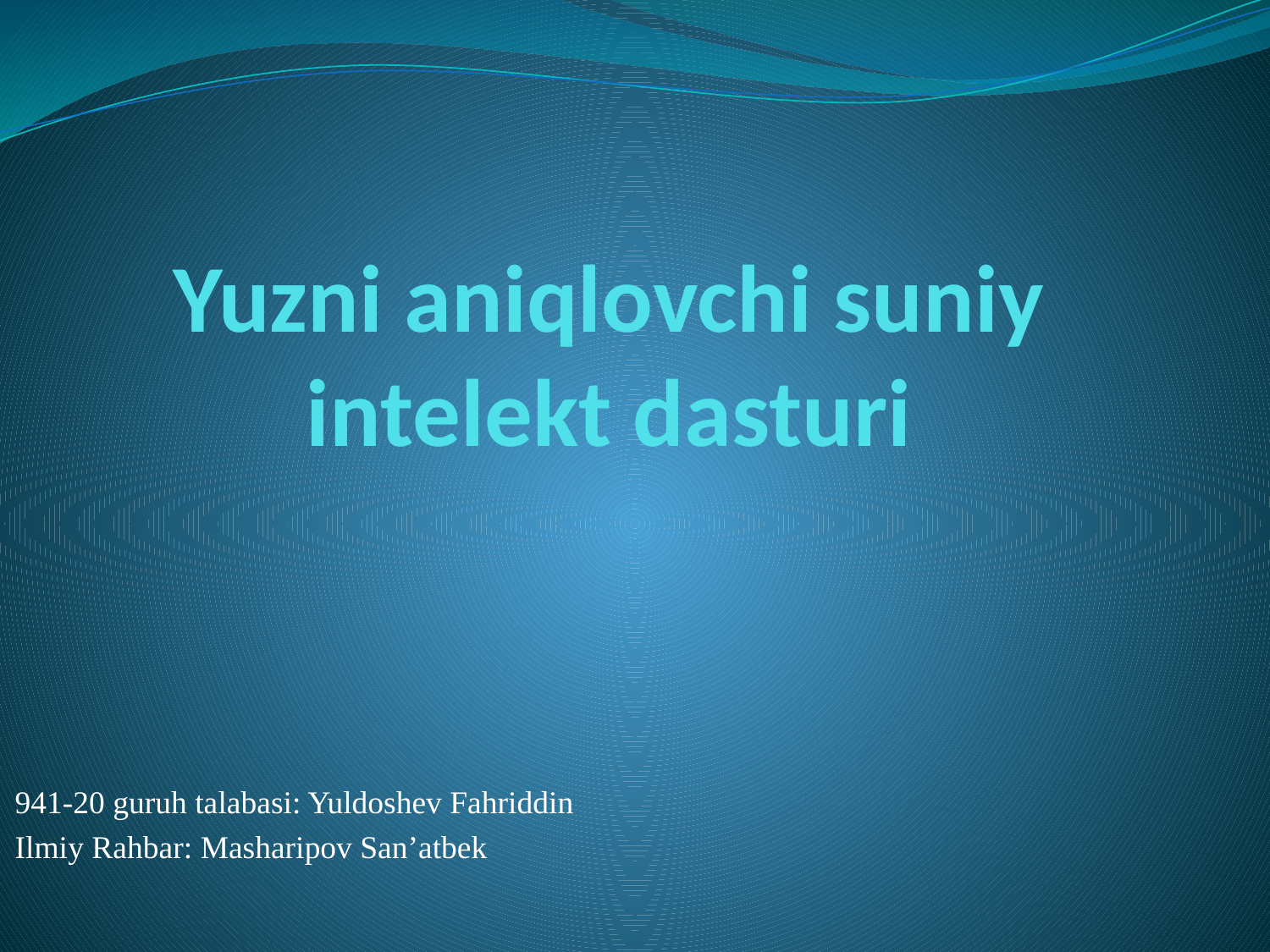

# Yuzni aniqlovchi suniy intelekt dasturi
941-20 guruh talabasi: Yuldoshev Fahriddin
Ilmiy Rahbar: Masharipov San’atbek